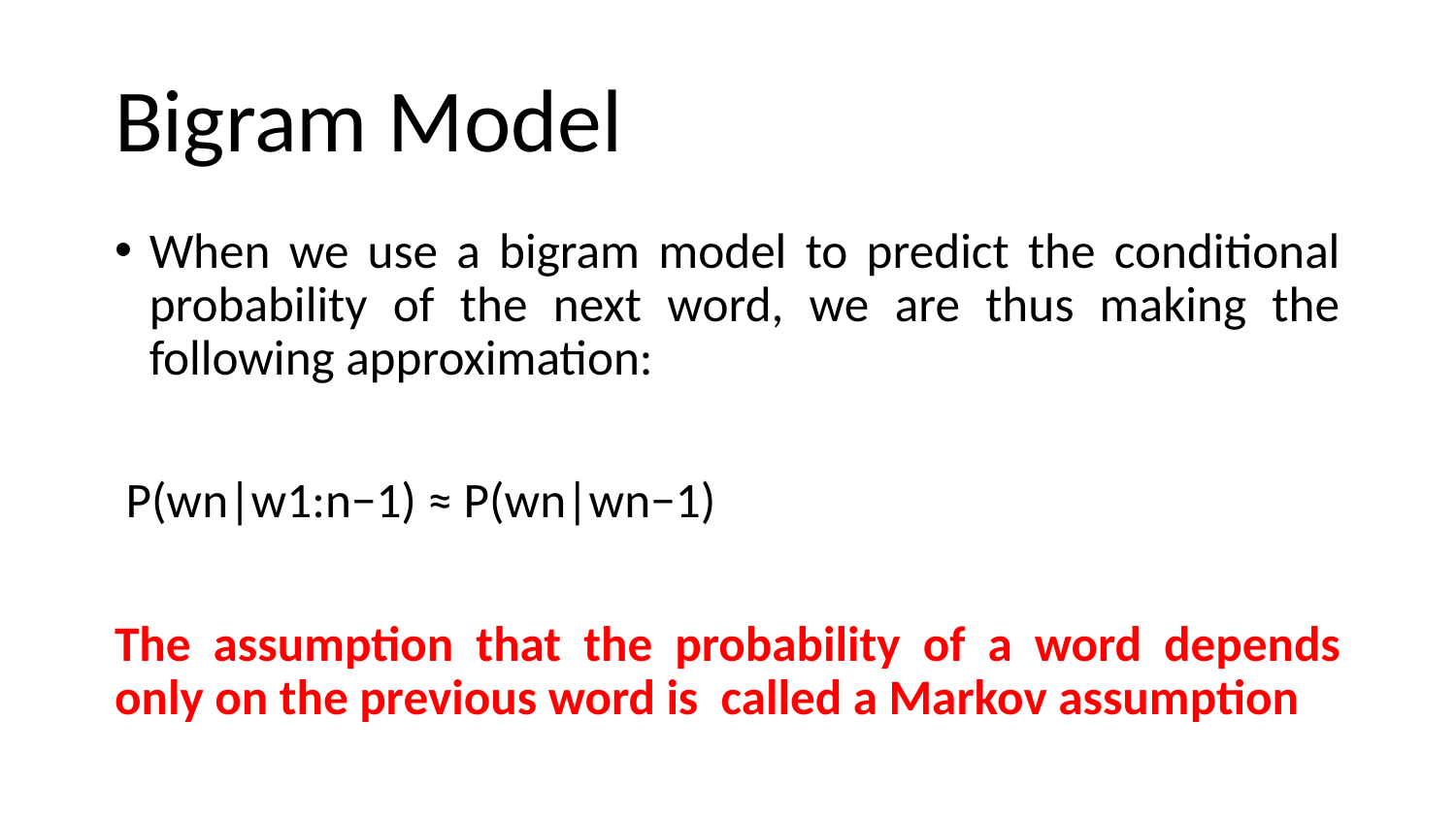

# Bigram Model
When we use a bigram model to predict the conditional probability of the next word, we are thus making the following approximation:

 P(wn|w1:n−1) ≈ P(wn|wn−1)

The assumption that the probability of a word depends only on the previous word is  called a Markov assumption